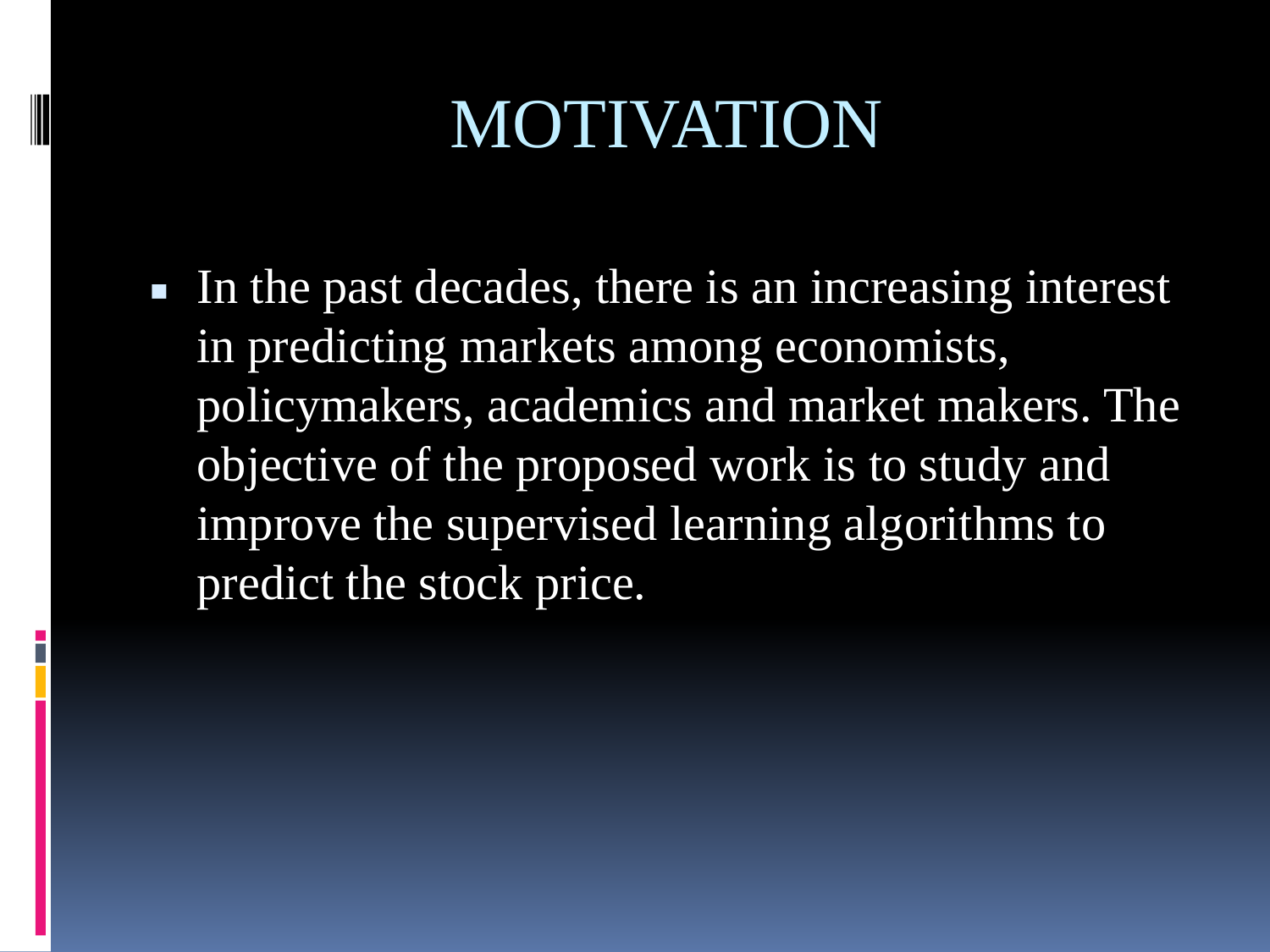

# MOTIVATION
In the past decades, there is an increasing interest in predicting markets among economists, policymakers, academics and market makers. The objective of the proposed work is to study and improve the supervised learning algorithms to predict the stock price.